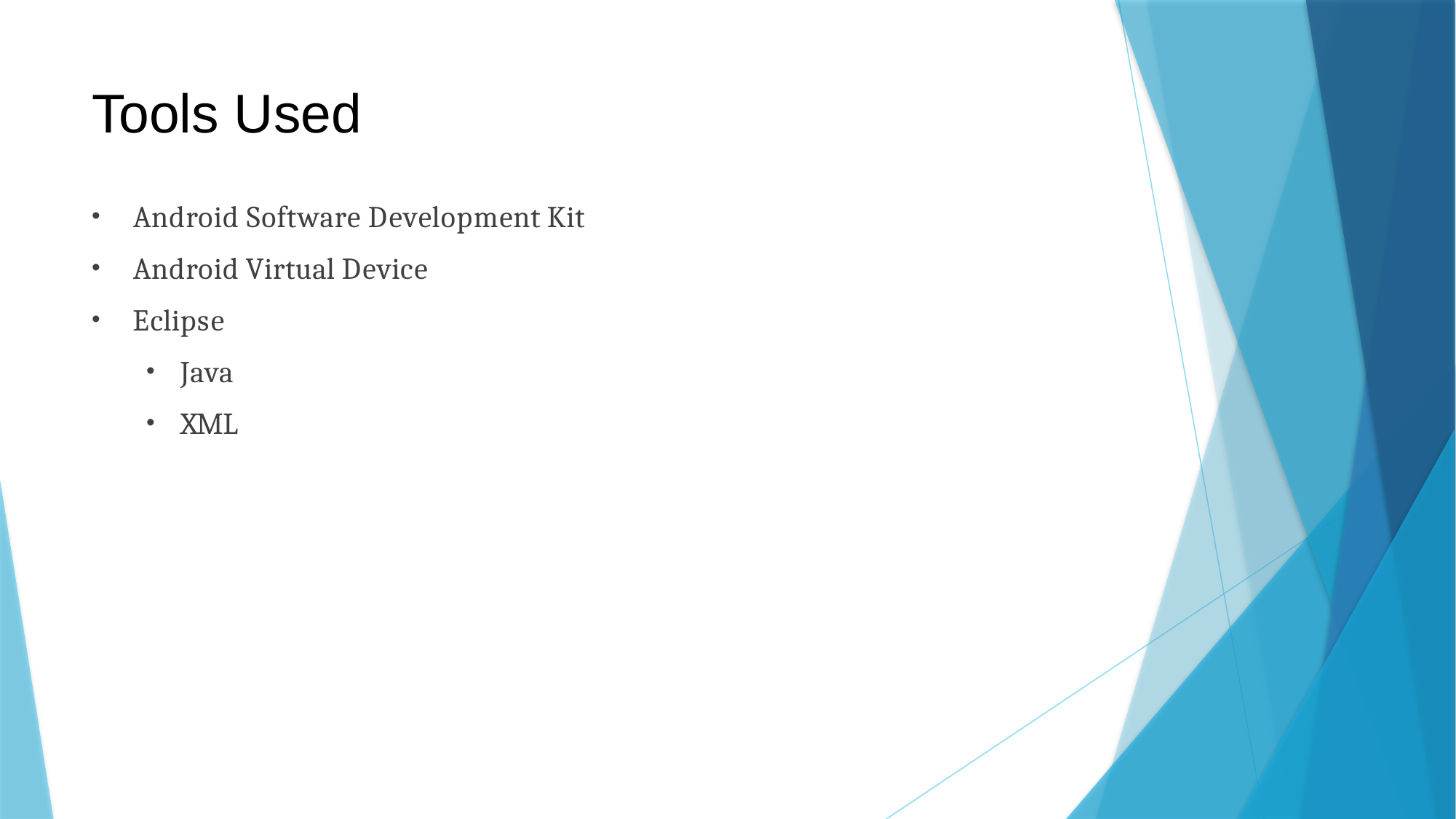

# Tools Used
Android Software Development Kit
Android Virtual Device
Eclipse
Java
XML